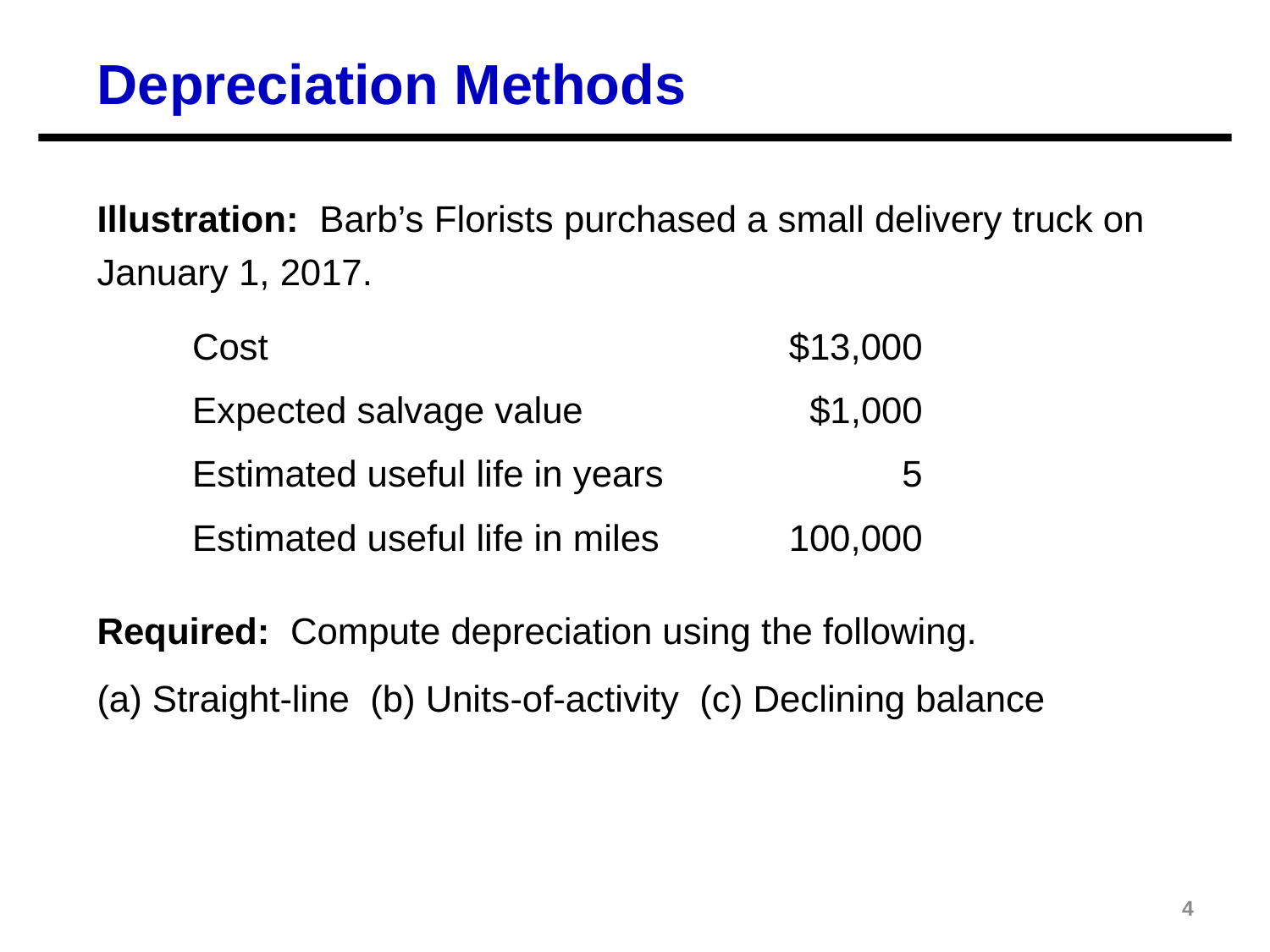

Depreciation Methods

Illustration:  Barb’s Florists purchased a small delivery truck on January 1, 2017.
	Cost 	$13,000
	Expected salvage value 	$1,000
	Estimated useful life in years	5
	Estimated useful life in miles	100,000
Required:  Compute depreciation using the following.
(a) Straight-line  (b) Units-of-activity  (c) Declining balance
4